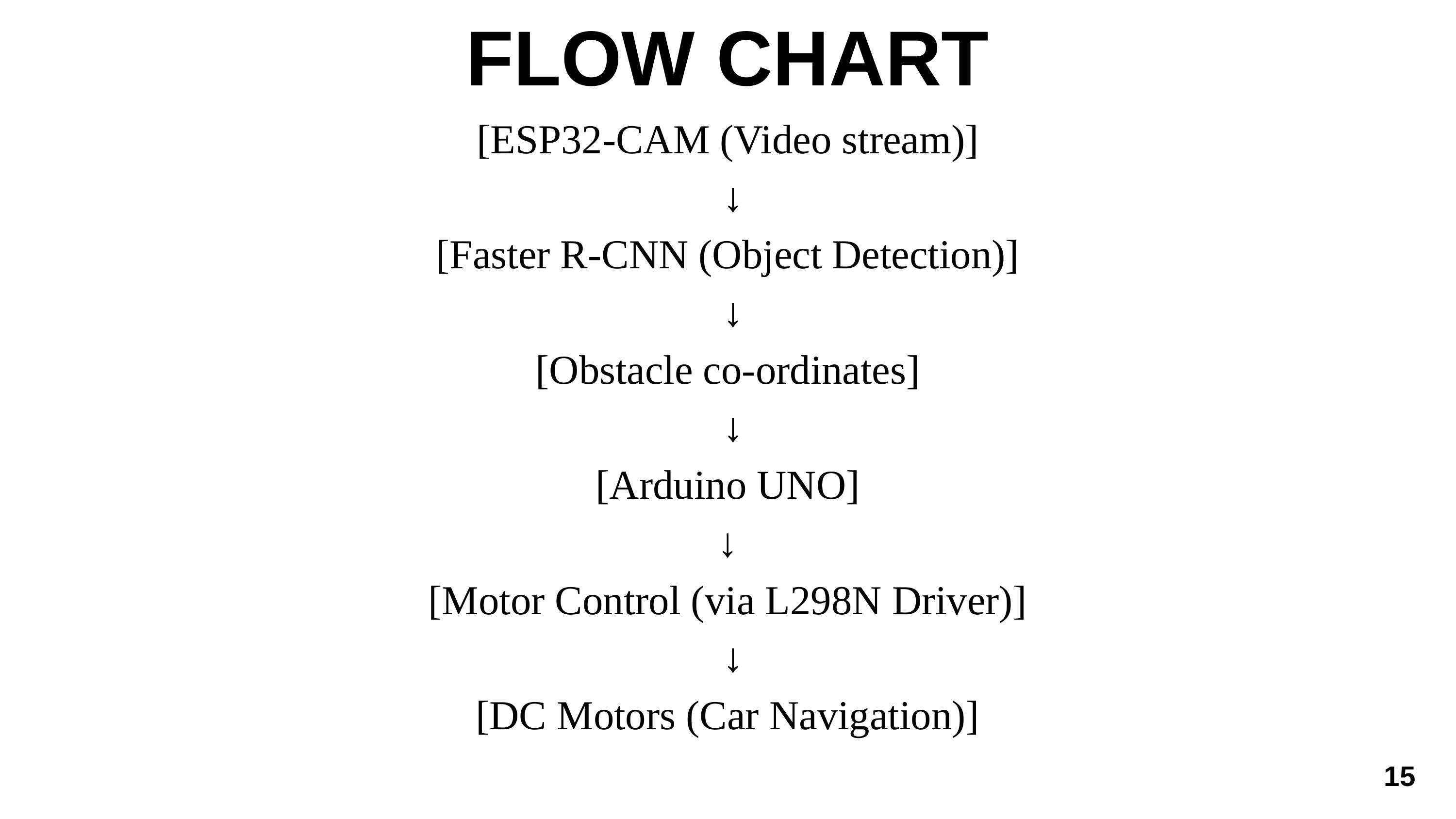

FLOW CHART
[ESP32-CAM (Video stream)]
 ↓
[Faster R-CNN (Object Detection)]
 ↓
[Obstacle co-ordinates]
 ↓
[Arduino UNO]
↓
[Motor Control (via L298N Driver)]
 ↓
[DC Motors (Car Navigation)]

15